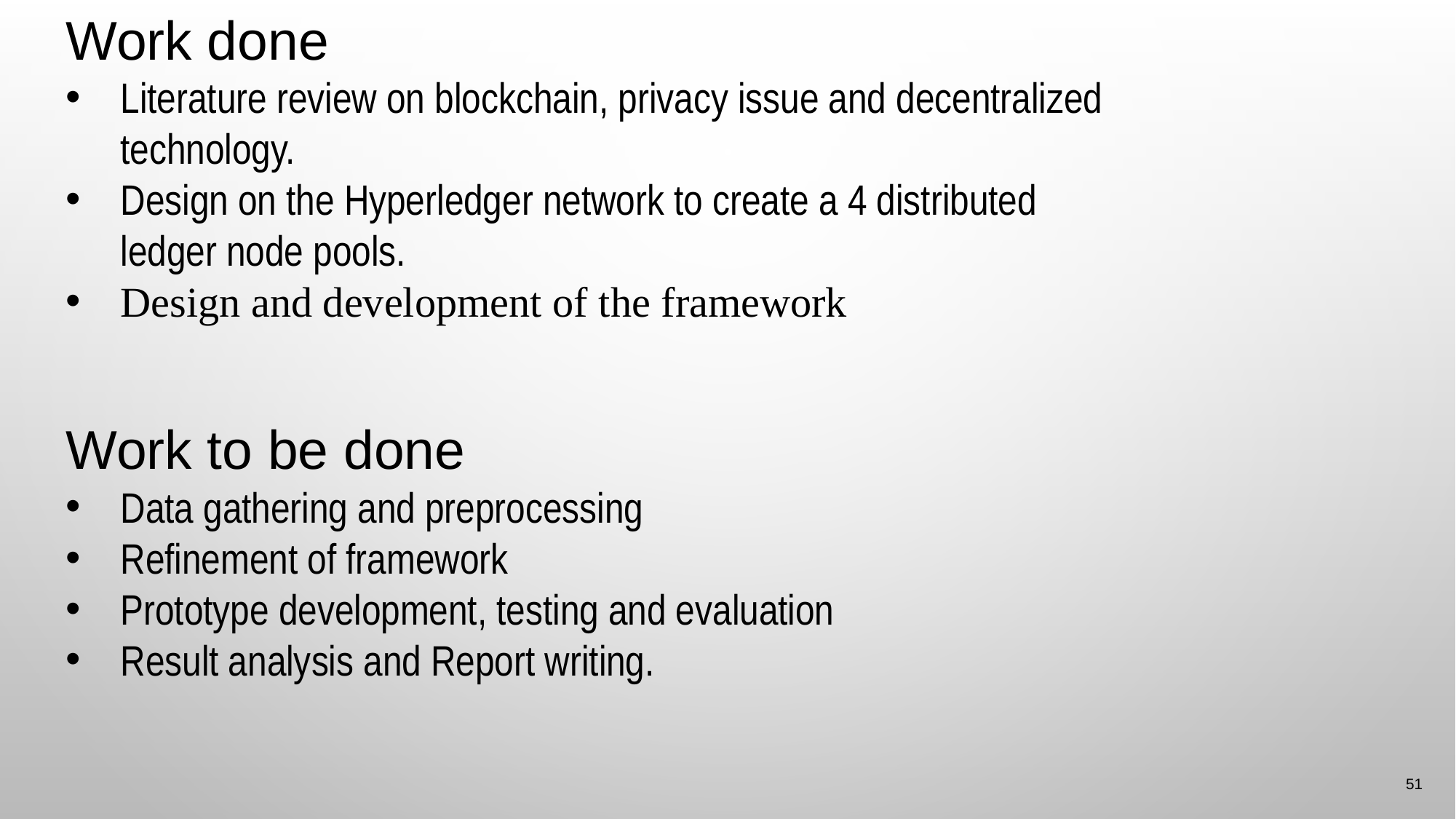

Work done
Literature review on blockchain, privacy issue and decentralized technology.
Design on the Hyperledger network to create a 4 distributed ledger node pools.
Design and development of the framework

Work to be done
Data gathering and preprocessing
Refinement of framework
Prototype development, testing and evaluation
Result analysis and Report writing.

51